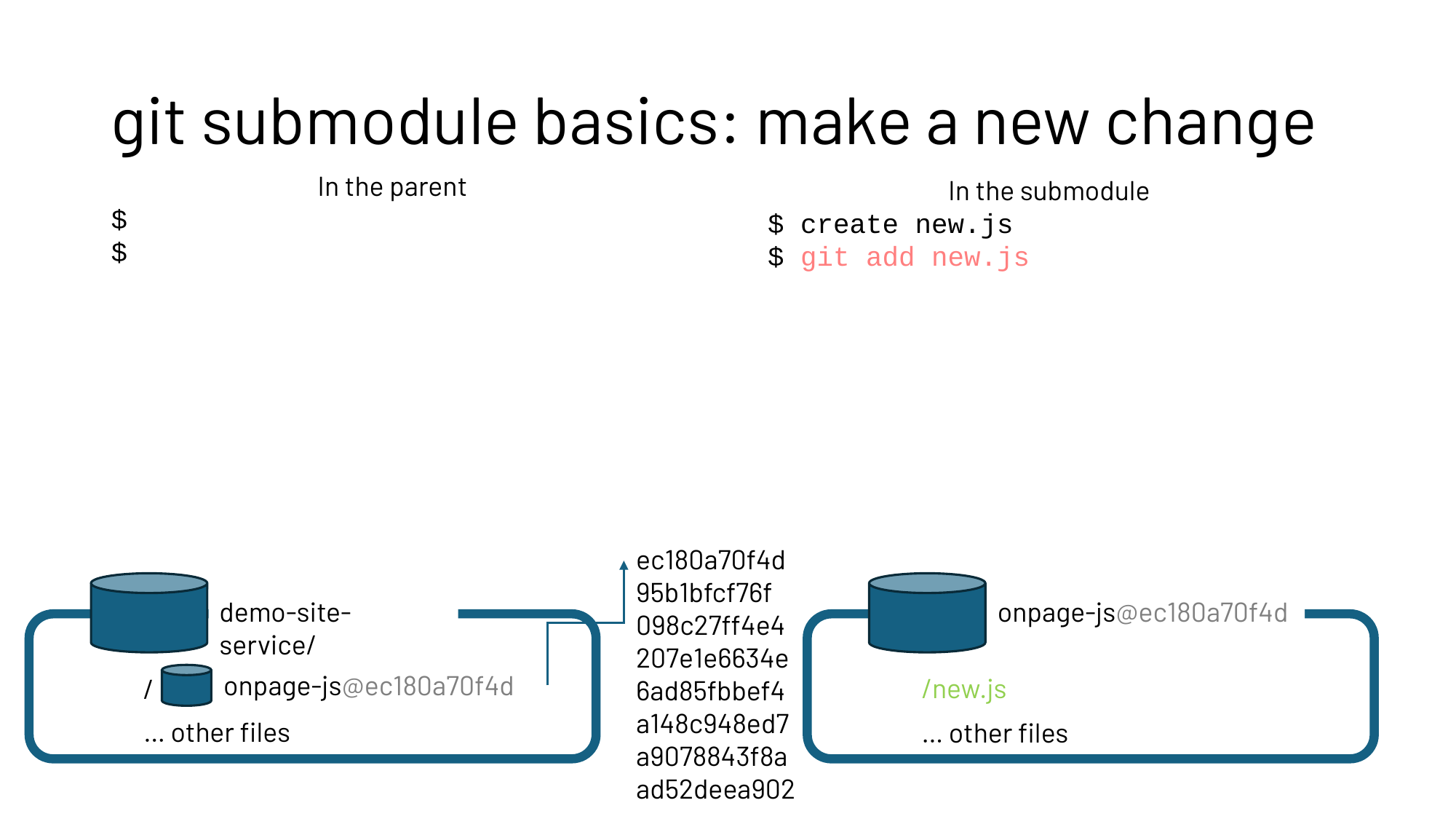

# git submodule basics: make a new change
In the parent
$
$
In the submodule
$ create new.js
$ git add new.js

37875e0d073
ec180a70f4d
95b1bfcf76f
098c27ff4e4
207e1e6634e
6ad85fbbef4
a148c948ed7
a9078843f8a
ad52deea902

demo-site-service/

onpage-js@ec180a70f4d

/
… other files

onpage-js@ec180a70f4d

… other files
/new.js